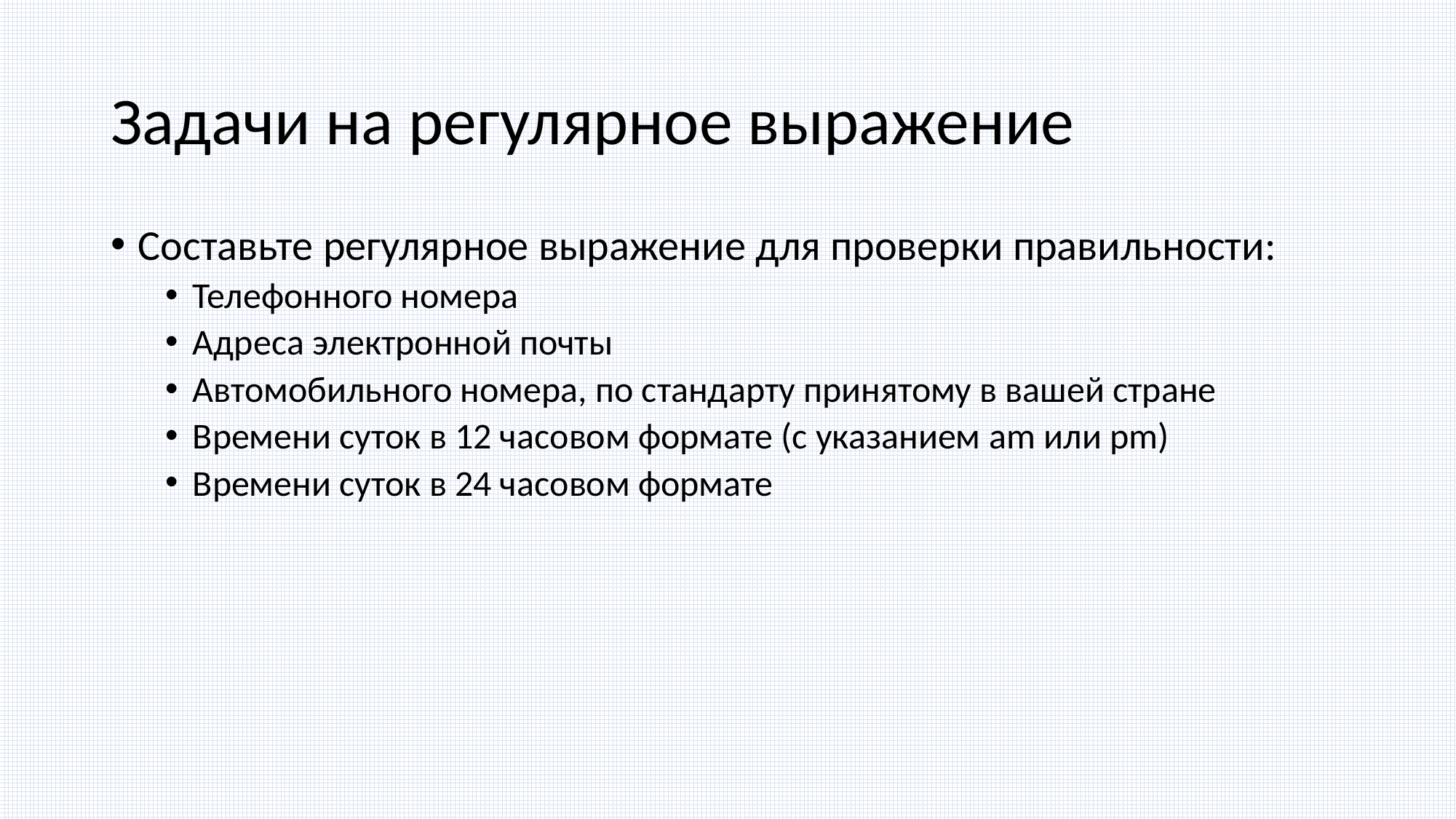

# Задачи на регулярное выражение
Составьте регулярное выражение для проверки правильности:
Телефонного номера
Адреса электронной почты
Автомобильного номера, по стандарту принятому в вашей стране
Времени суток в 12 часовом формате (с указанием am или pm)
Времени суток в 24 часовом формате